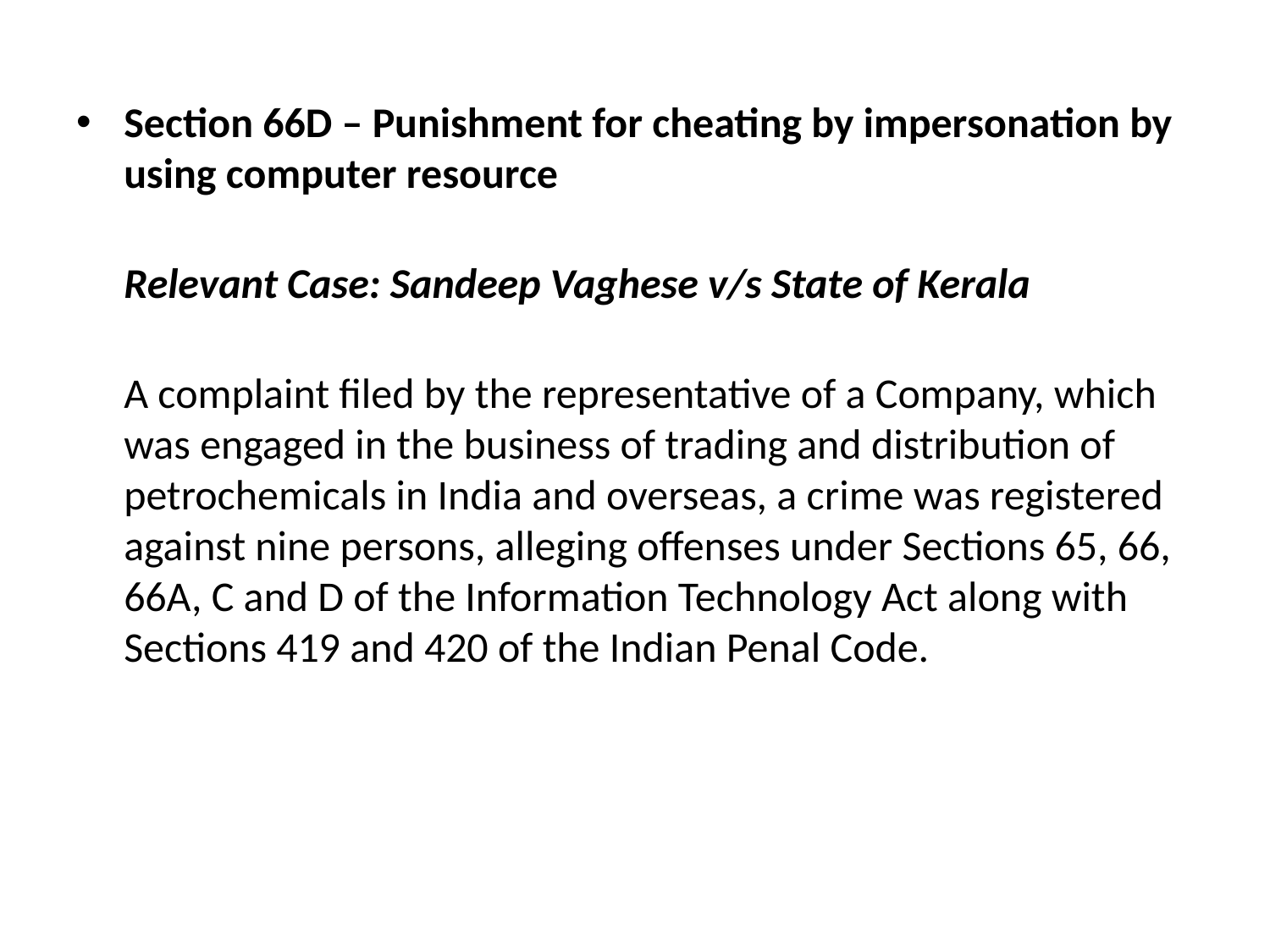

Section 66D – Punishment for cheating by impersonation by using computer resource
Relevant Case: Sandeep Vaghese v/s State of Kerala
A complaint filed by the representative of a Company, which was engaged in the business of trading and distribution of petrochemicals in India and overseas, a crime was registered against nine persons, alleging offenses under Sections 65, 66, 66A, C and D of the Information Technology Act along with Sections 419 and 420 of the Indian Penal Code.